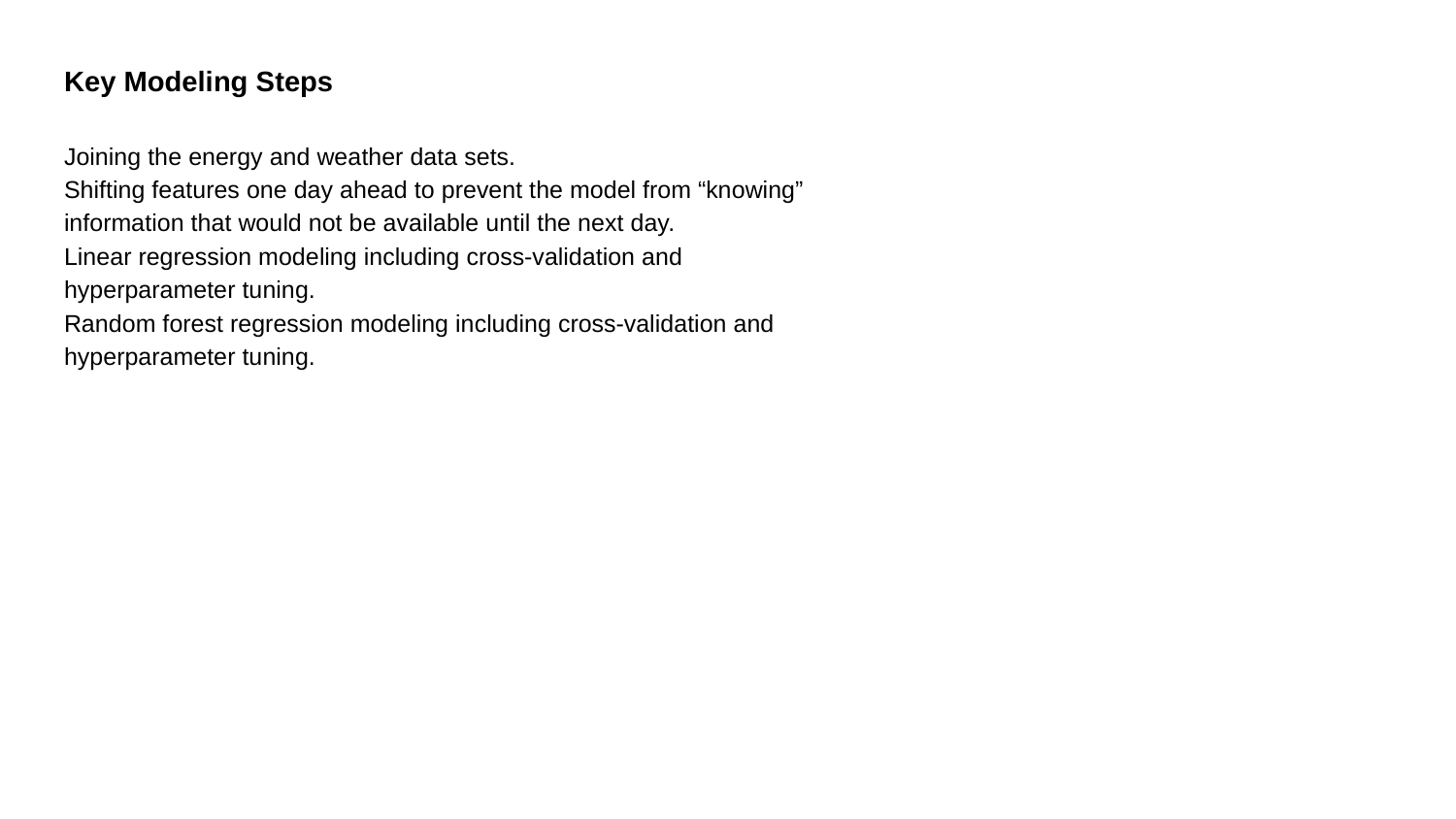

Key Modeling Steps

Joining the energy and weather data sets.
Shifting features one day ahead to prevent the model from “knowing” information that would not be available until the next day.
Linear regression modeling including cross-validation and hyperparameter tuning.
Random forest regression modeling including cross-validation and hyperparameter tuning.